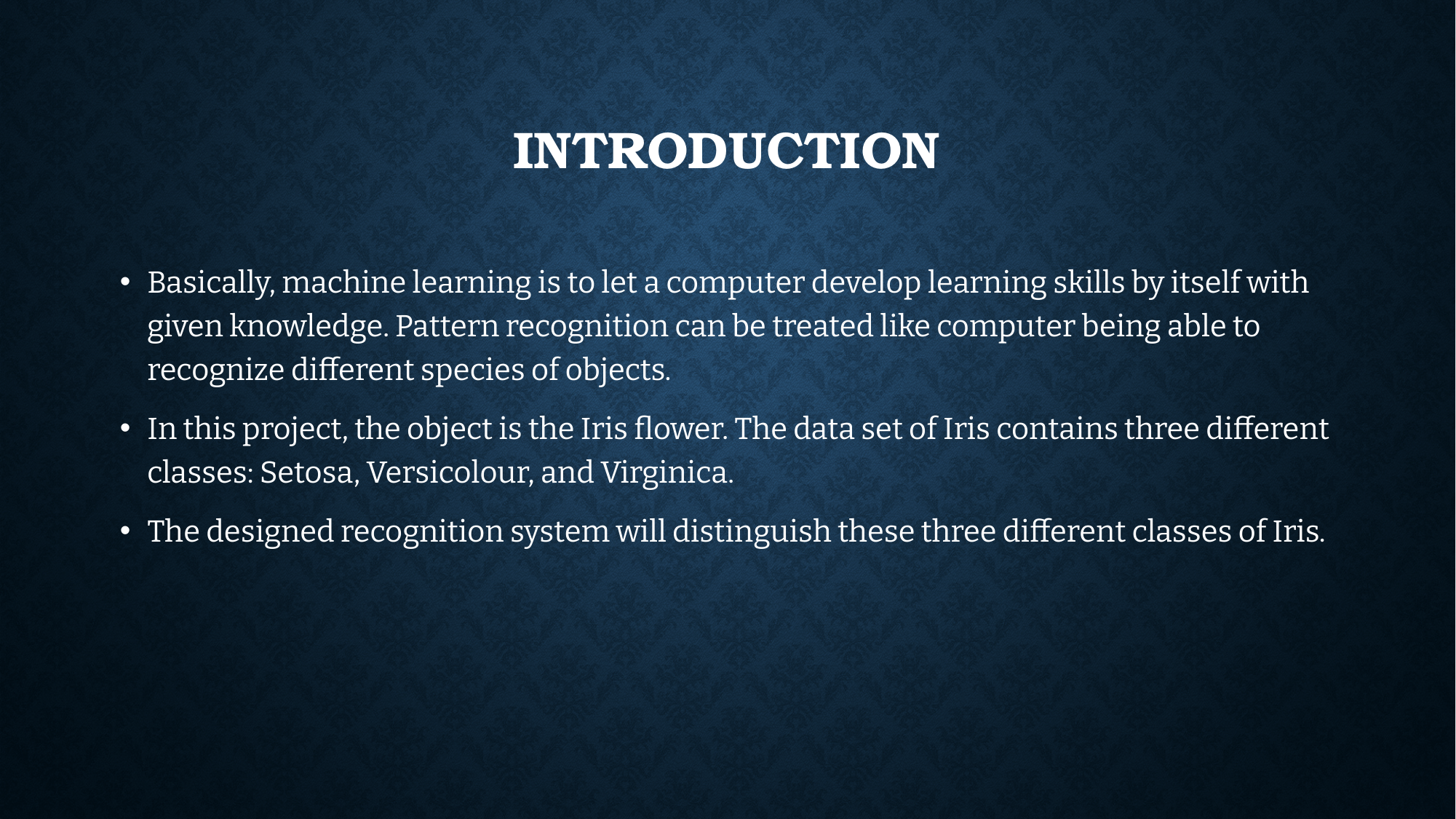

# Introduction
Basically, machine learning is to let a computer develop learning skills by itself with given knowledge. Pattern recognition can be treated like computer being able to recognize different species of objects.
In this project, the object is the Iris flower. The data set of Iris contains three different classes: Setosa, Versicolour, and Virginica.
The designed recognition system will distinguish these three different classes of Iris.